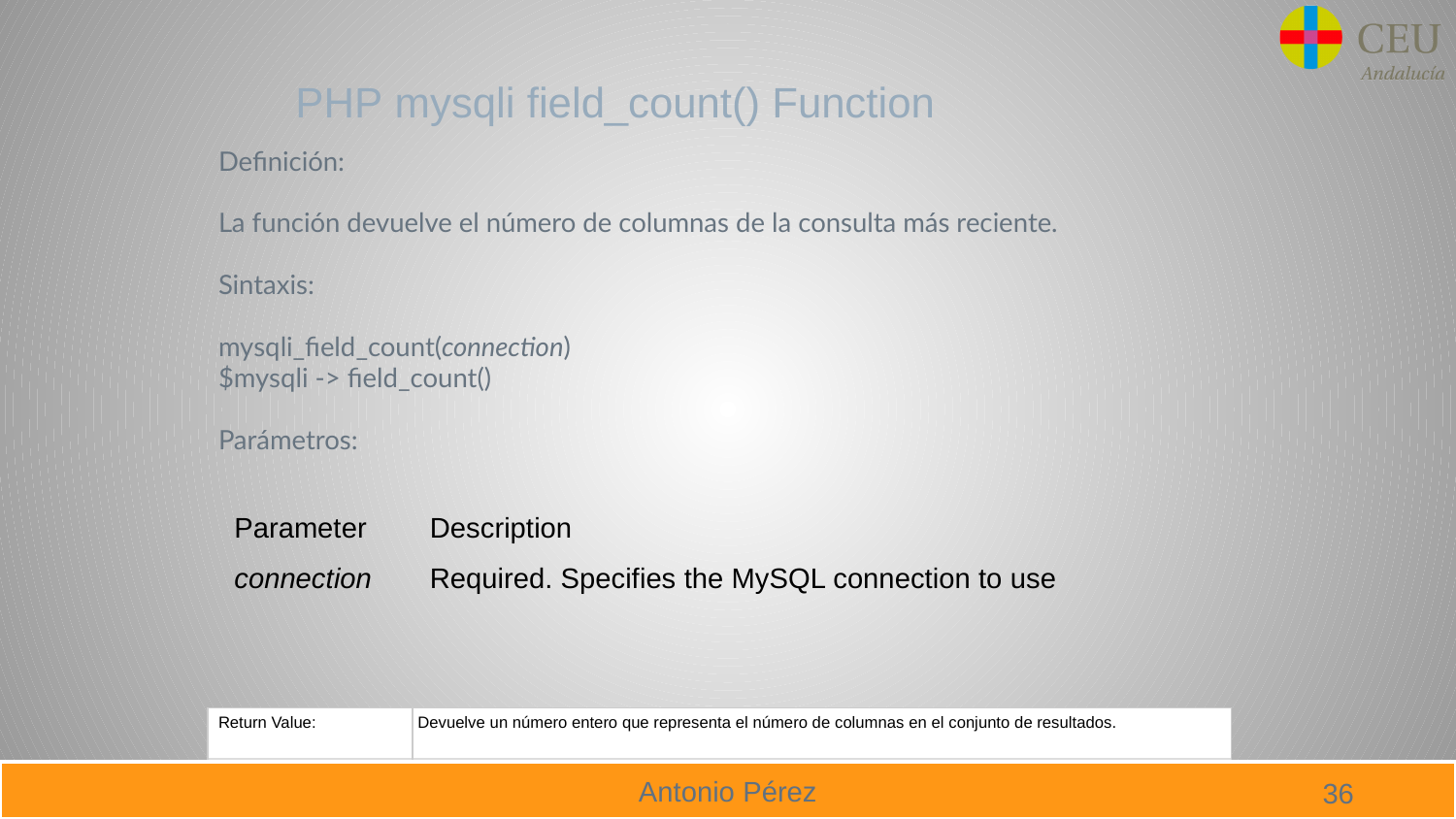

# PHP mysqli field_count() Function
Definición:

La función devuelve el número de columnas de la consulta más reciente.

Sintaxis:

mysqli_field_count(connection)
$mysqli -> field_count()

Parámetros:

| Parameter | Description |
| --- | --- |
| connection | Required. Specifies the MySQL connection to use |
| Return Value: | Devuelve un número entero que representa el número de columnas en el conjunto de resultados. |
| --- | --- |
36